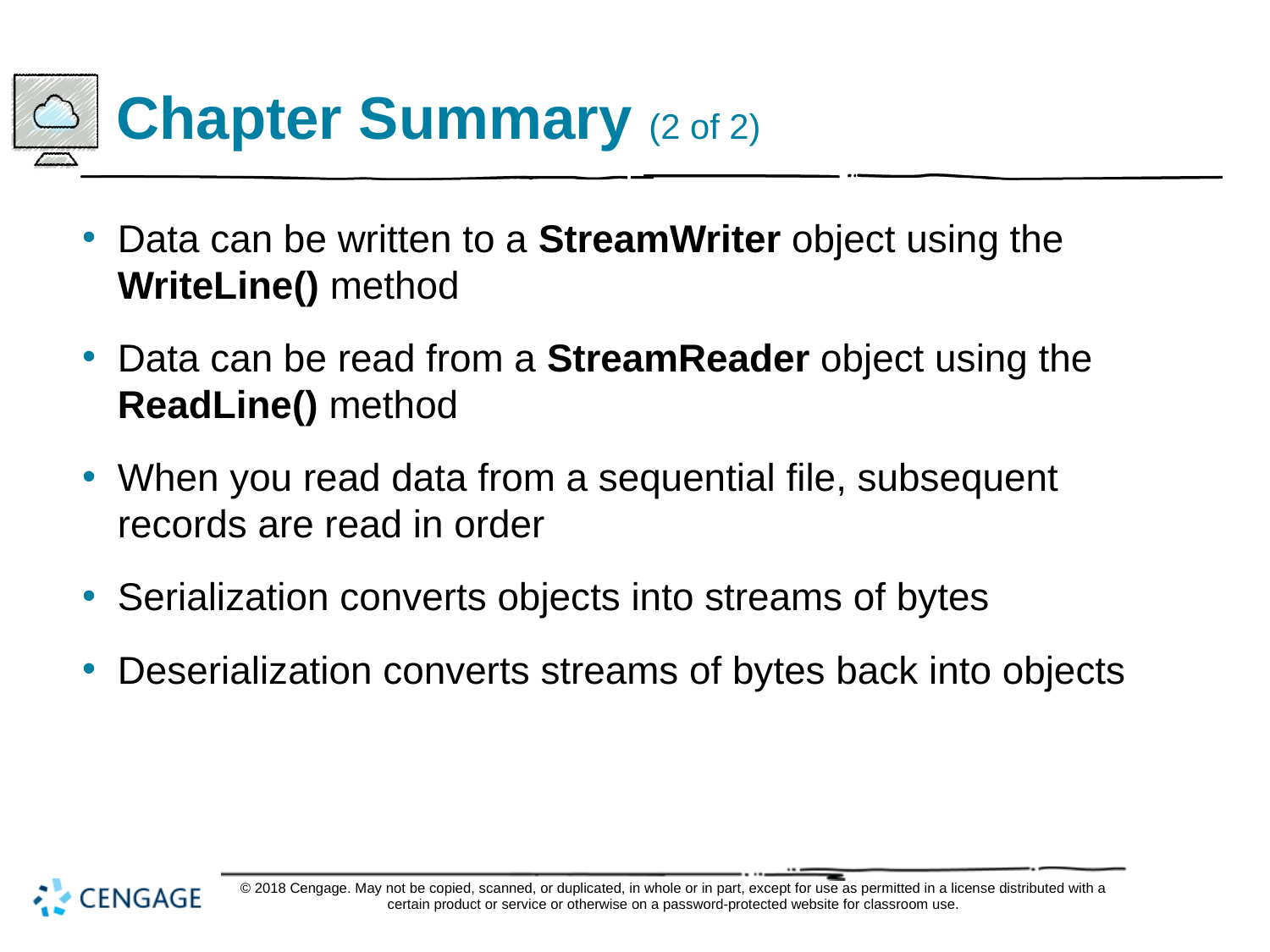

# Chapter Summary (2 of 2)
Data can be written to a StreamWriter object using the WriteLine() method
Data can be read from a StreamReader object using the ReadLine() method
When you read data from a sequential file, subsequent records are read in order
Serialization converts objects into streams of bytes
Deserialization converts streams of bytes back into objects
© 2018 Cengage. May not be copied, scanned, or duplicated, in whole or in part, except for use as permitted in a license distributed with a certain product or service or otherwise on a password-protected website for classroom use.